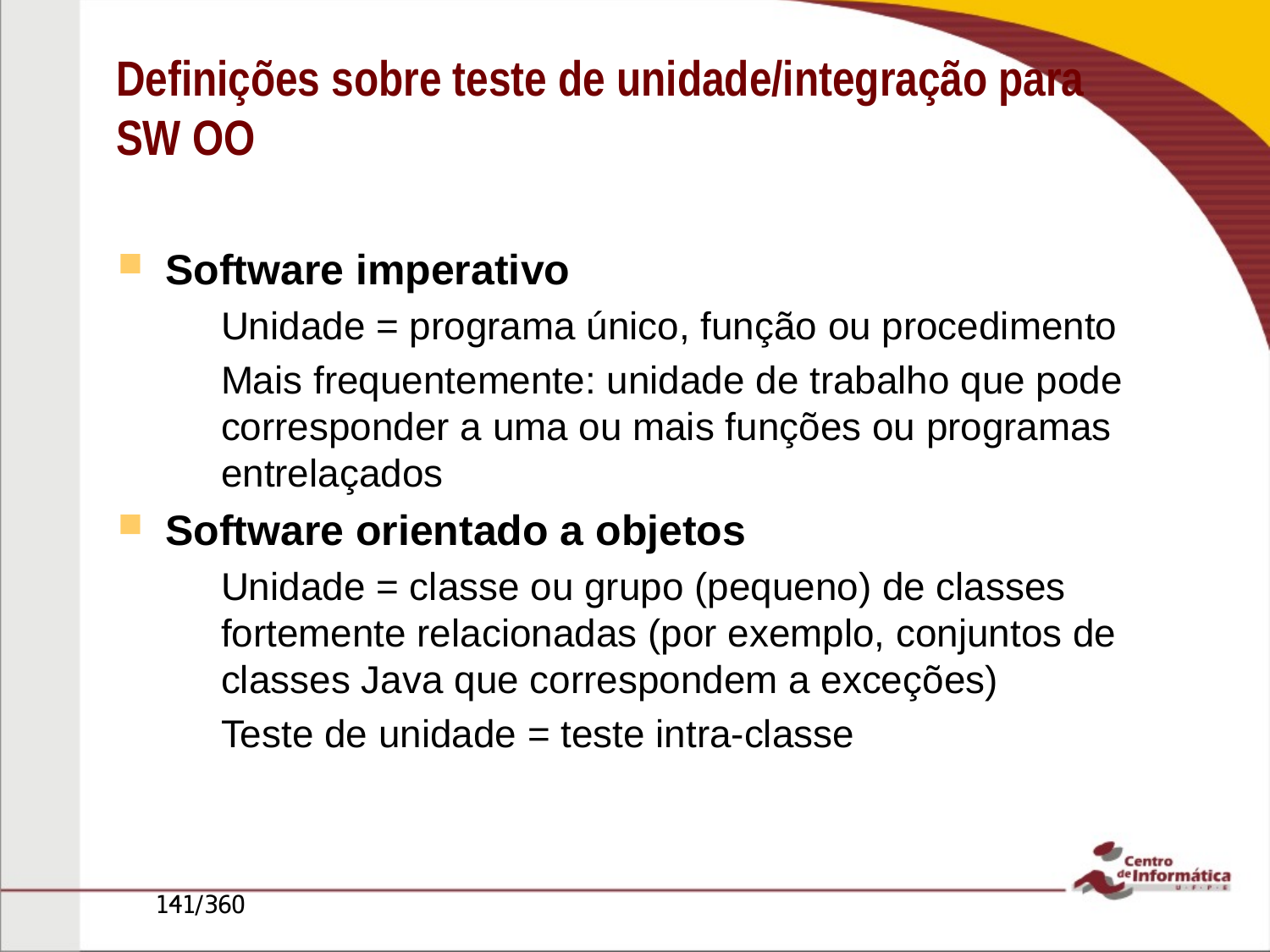

# Definições sobre teste de unidade/integração para SW OO
Software imperativo
Unidade = programa único, função ou procedimento
Mais frequentemente: unidade de trabalho que pode corresponder a uma ou mais funções ou programas entrelaçados
Software orientado a objetos
Unidade = classe ou grupo (pequeno) de classes fortemente relacionadas (por exemplo, conjuntos de classes Java que correspondem a exceções)
Teste de unidade = teste intra-classe
141/360